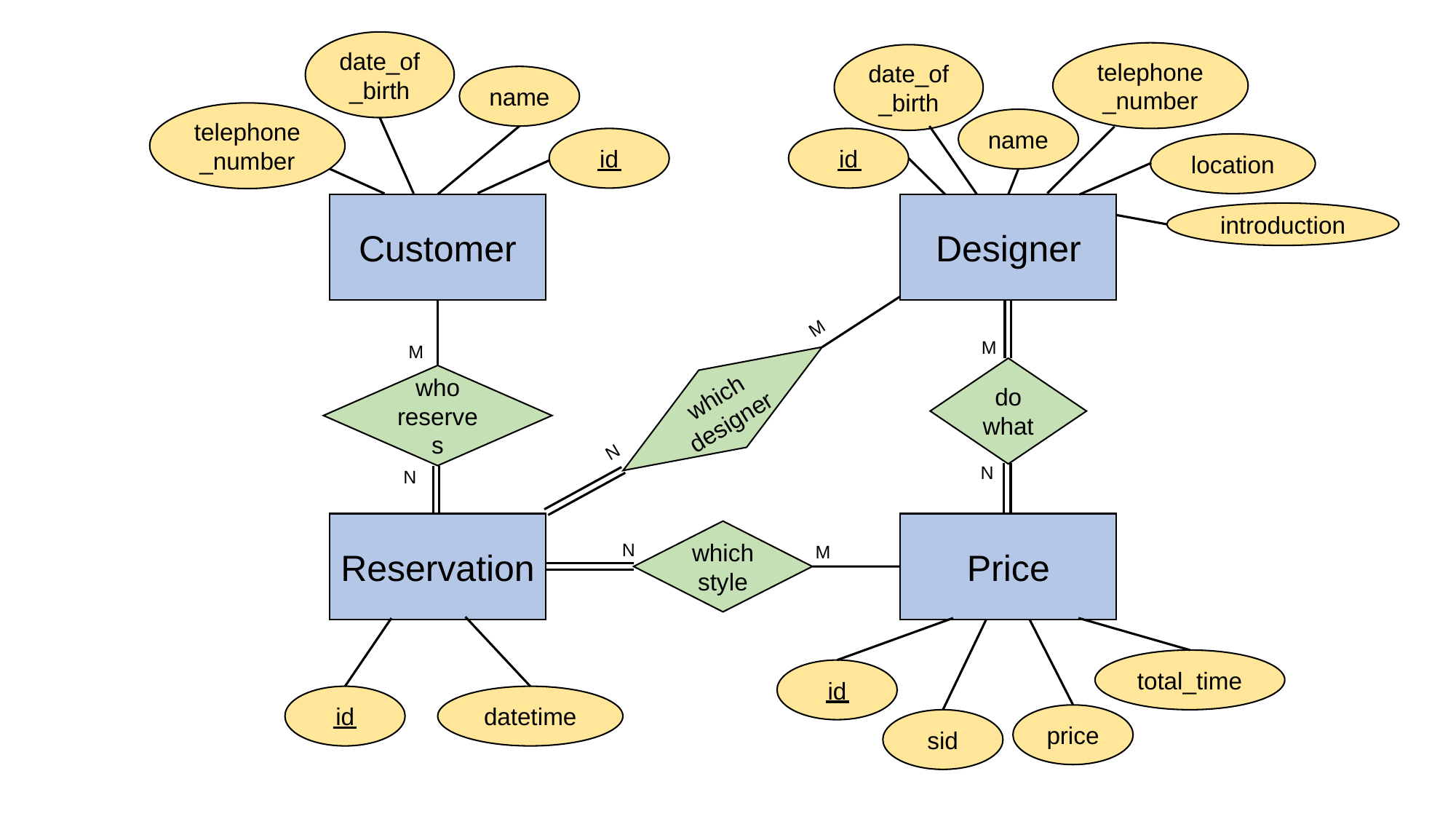

date_of_birth
telephone_number
date_of_birth
name
telephone_number
name
id
id
location
Customer
Designer
introduction
M
M
M
do
what
which
designer
who
reserves
N
N
N
Reservation
Price
which
style
N
M
total_time
id
id
datetime
price
sid